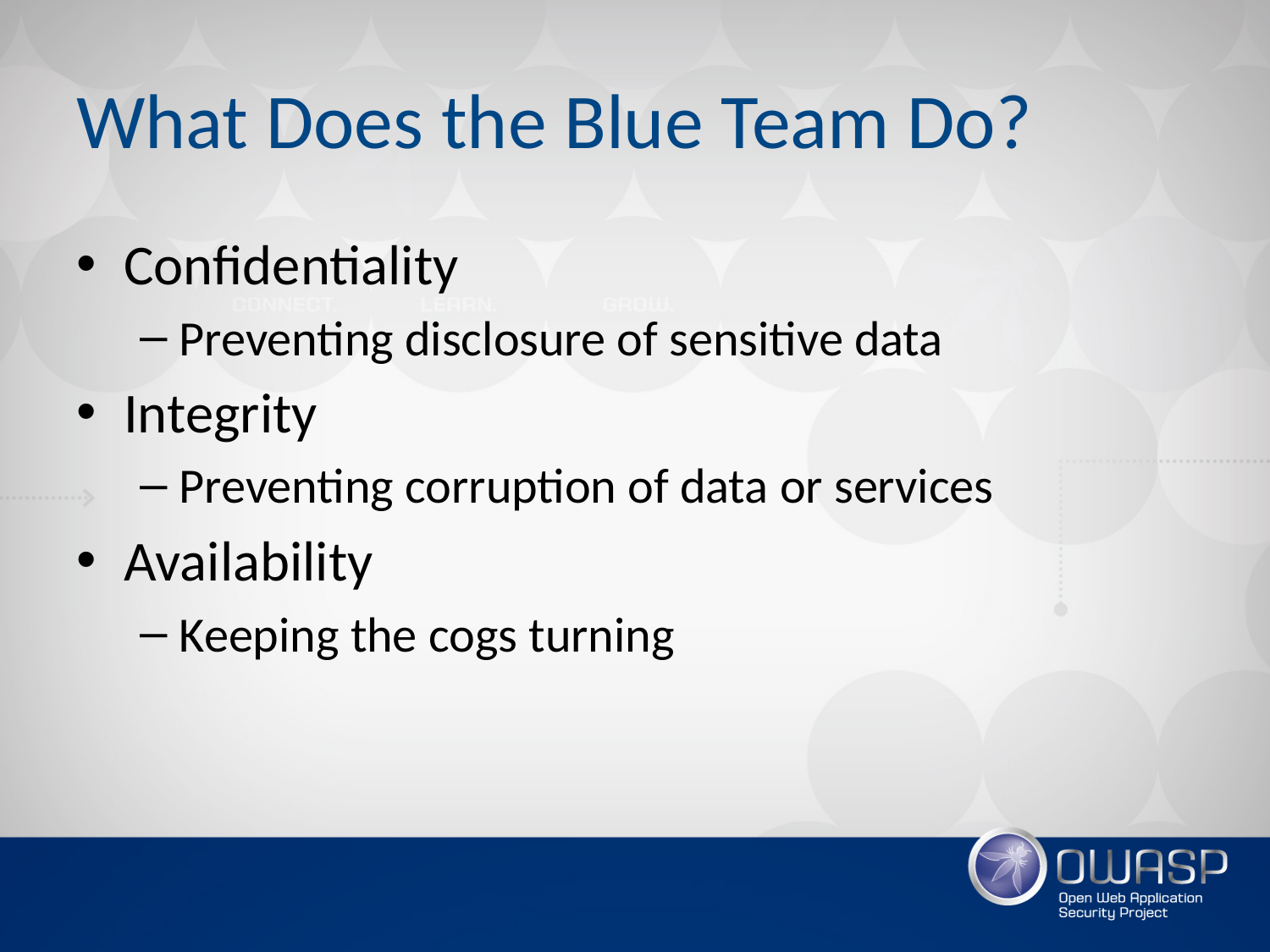

# What Does the Blue Team Do?
Confidentiality
Preventing disclosure of sensitive data
Integrity
Preventing corruption of data or services
Availability
Keeping the cogs turning